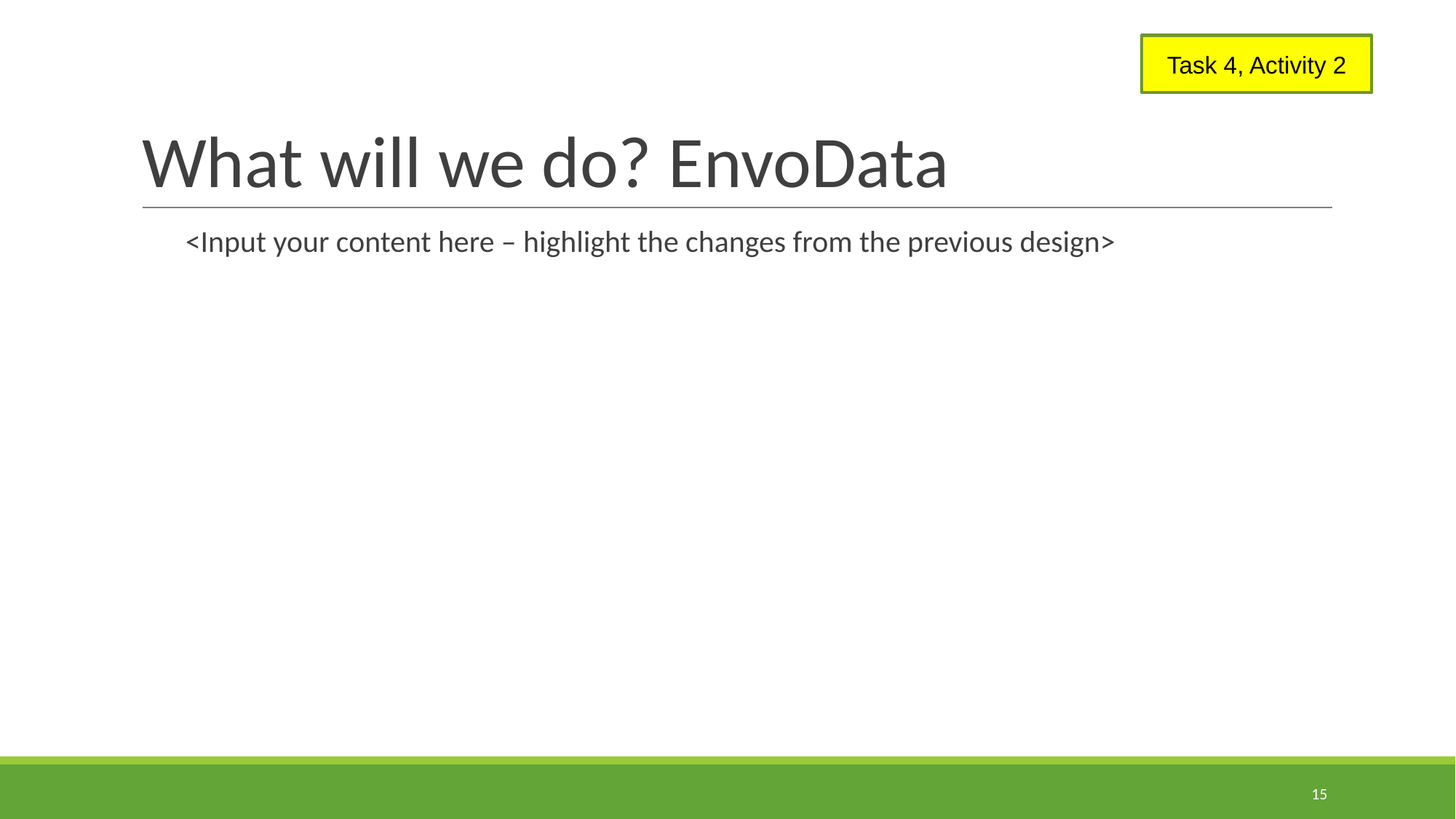

# What will we do? EnvoData
Task 4, Activity 2
<Input your content here – highlight the changes from the previous design>

15